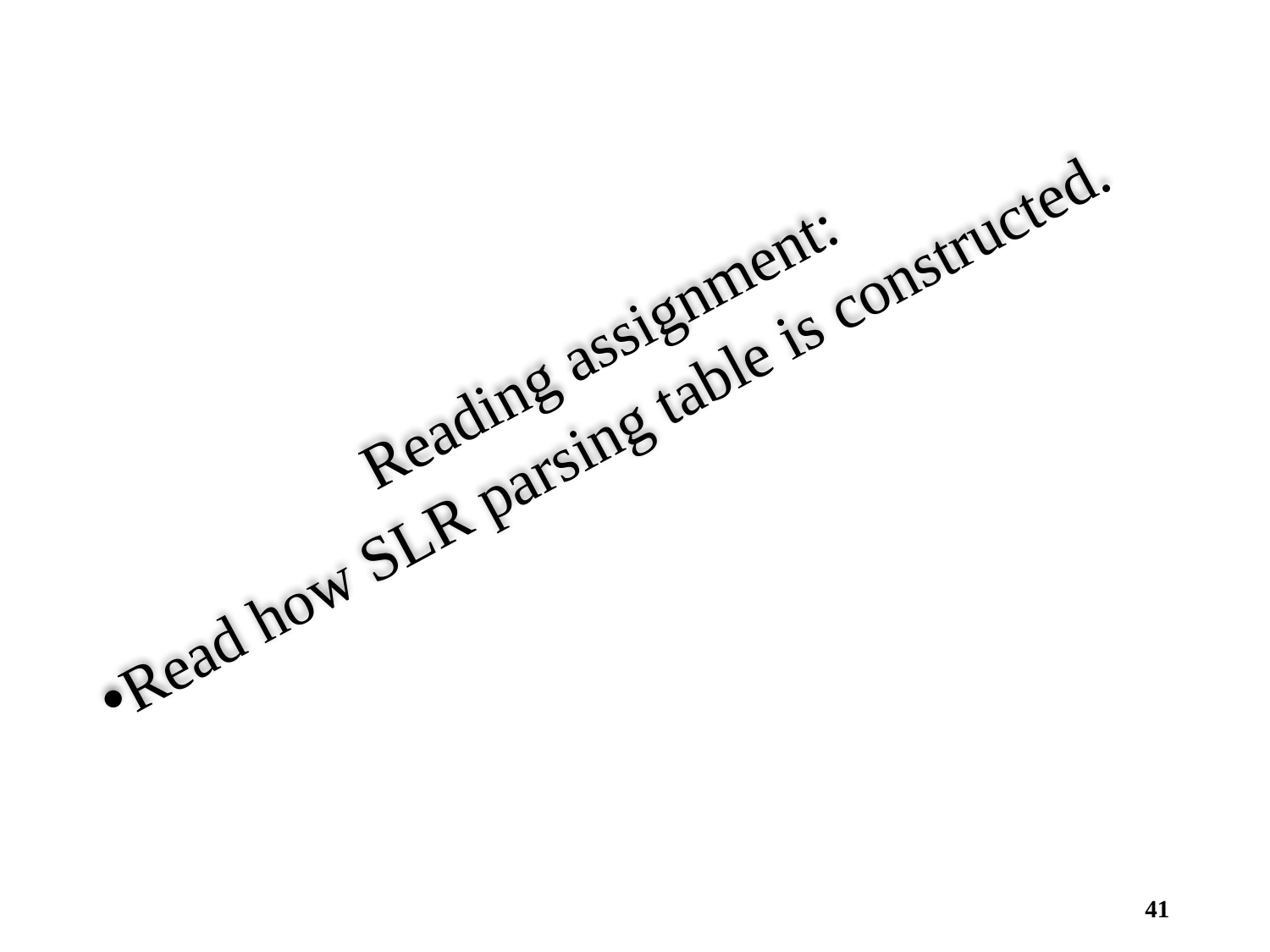

Reading assignment:
Read how SLR parsing table is constructed.
41